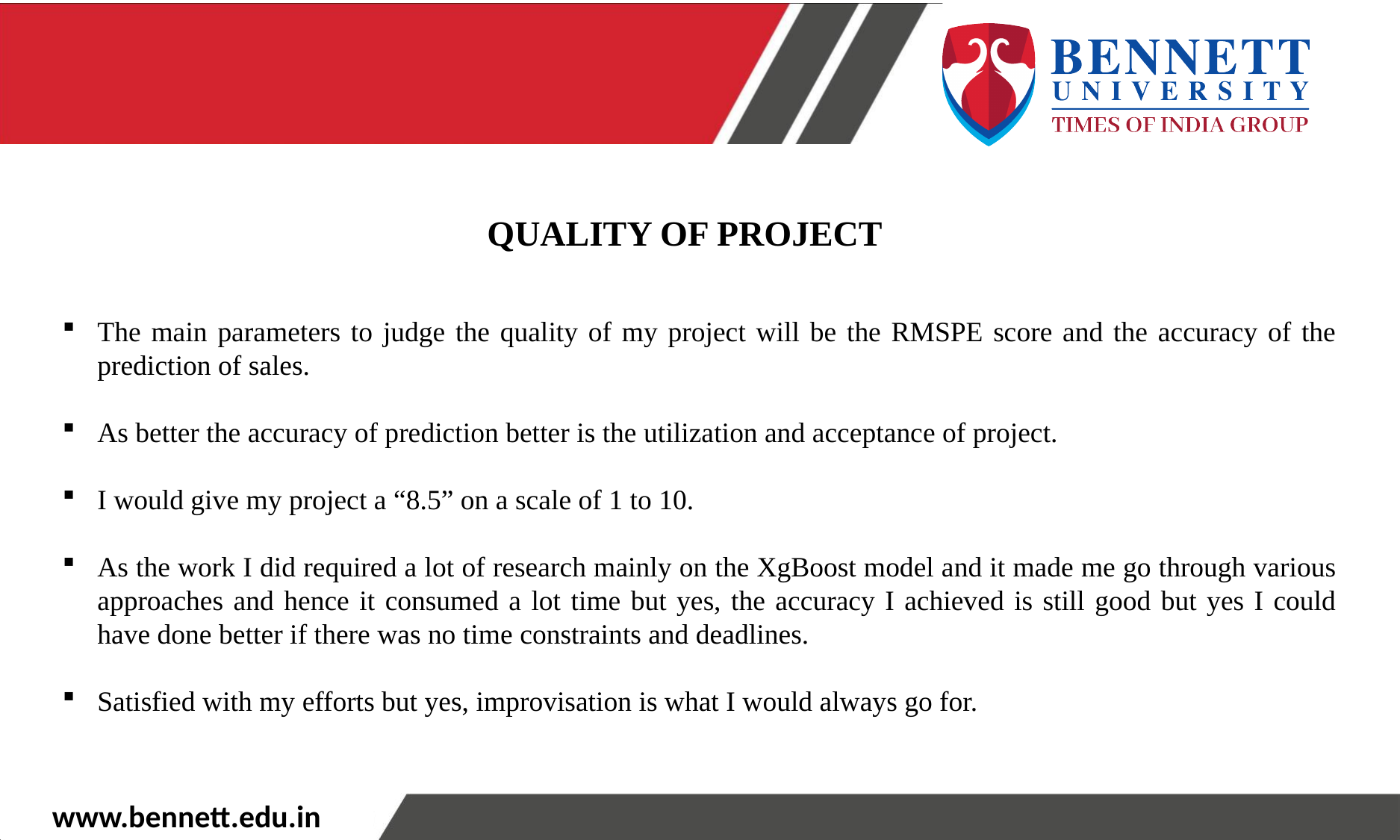

QUALITY OF PROJECT
The main parameters to judge the quality of my project will be the RMSPE score and the accuracy of the prediction of sales.

As better the accuracy of prediction better is the utilization and acceptance of project.

I would give my project a “8.5” on a scale of 1 to 10.

As the work I did required a lot of research mainly on the XgBoost model and it made me go through various approaches and hence it consumed a lot time but yes, the accuracy I achieved is still good but yes I could have done better if there was no time constraints and deadlines.

Satisfied with my efforts but yes, improvisation is what I would always go for.